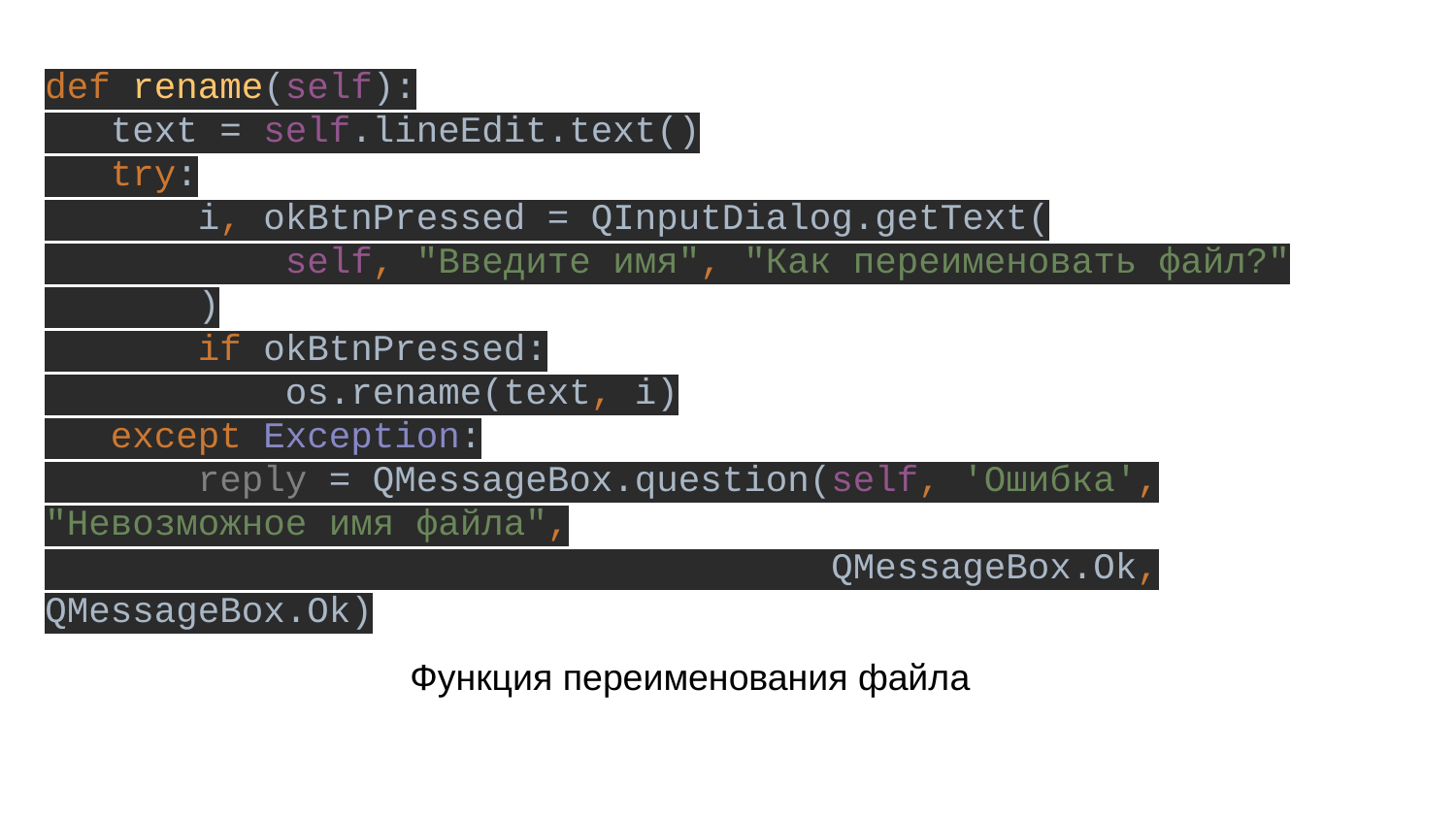

def rename(self):
   text = self.lineEdit.text()
   try:
       i, okBtnPressed = QInputDialog.getText(
           self, "Введите имя", "Как переименовать файл?"
       )
       if okBtnPressed:
           os.rename(text, i)
   except Exception:
       reply = QMessageBox.question(self, 'Ошибка', "Невозможное имя файла",
                                    QMessageBox.Ok, QMessageBox.Ok)

Функция переименования файла